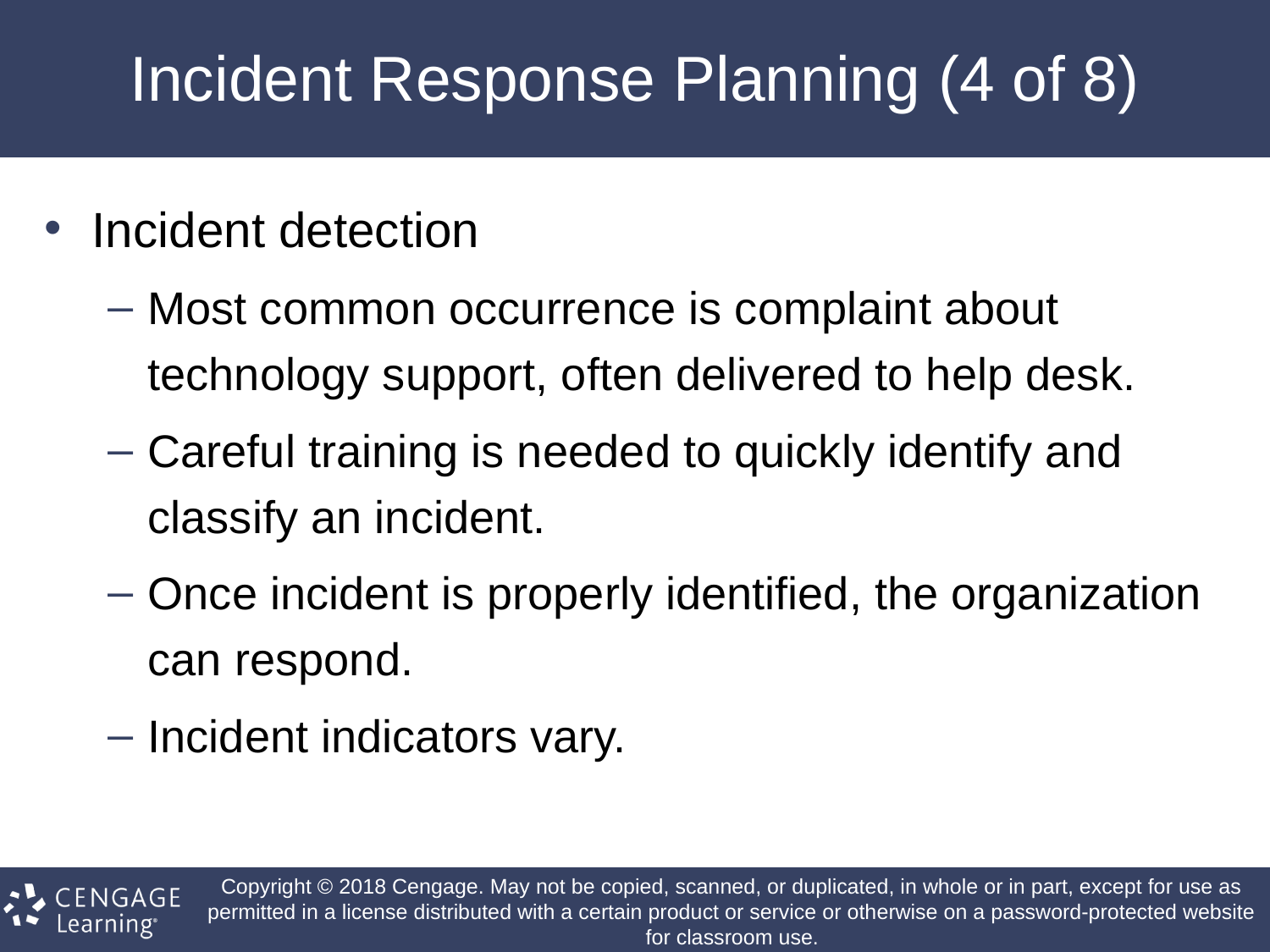

# Incident Response Planning (4 of 8)
Incident detection
Most common occurrence is complaint about technology support, often delivered to help desk.
Careful training is needed to quickly identify and classify an incident.
Once incident is properly identified, the organization can respond.
Incident indicators vary.